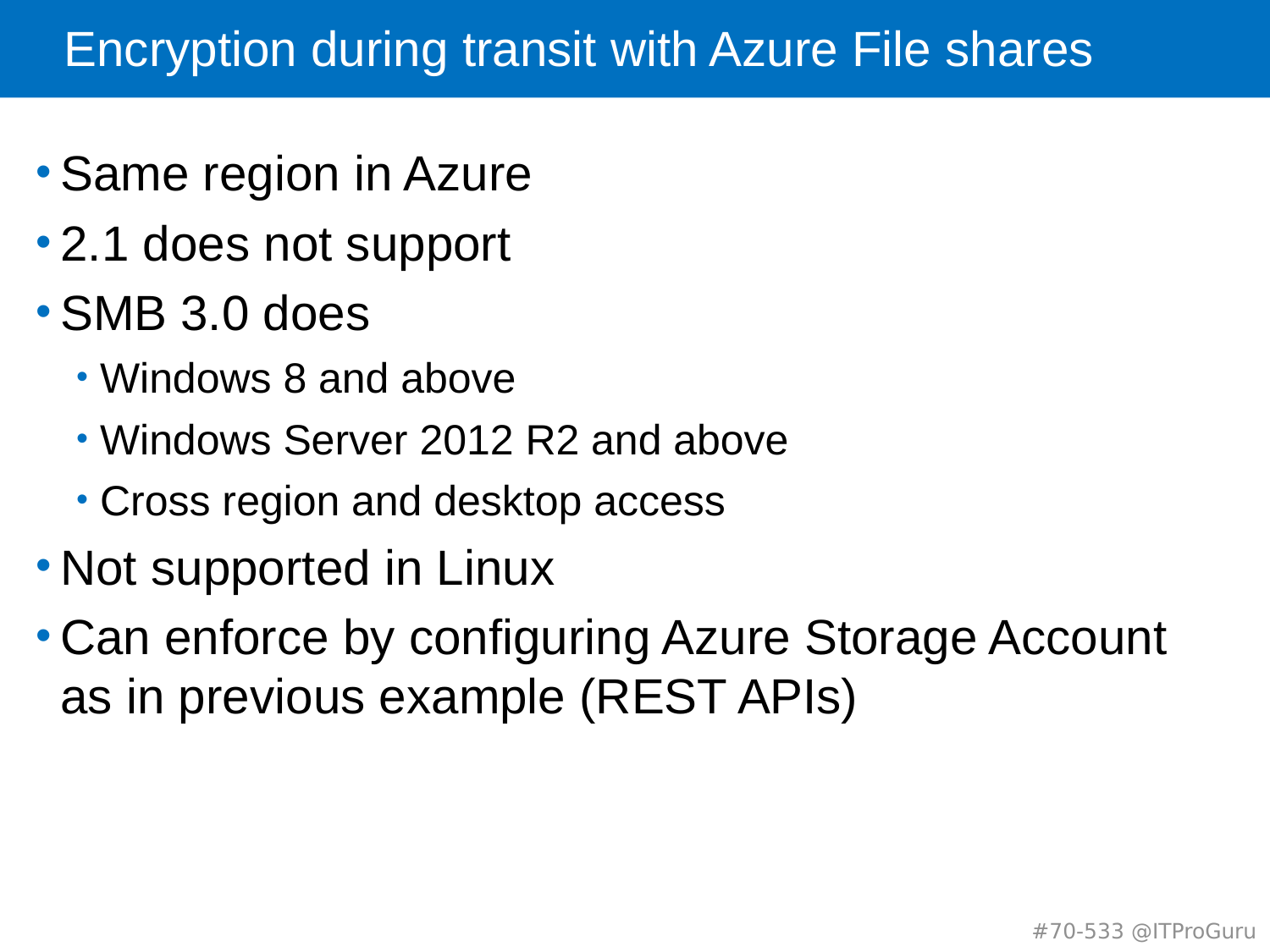

# Encryption during transit with Azure File shares
Same region in Azure
2.1 does not support
SMB 3.0 does
Windows 8 and above
Windows Server 2012 R2 and above
Cross region and desktop access
Not supported in Linux
Can enforce by configuring Azure Storage Account as in previous example (REST APIs)